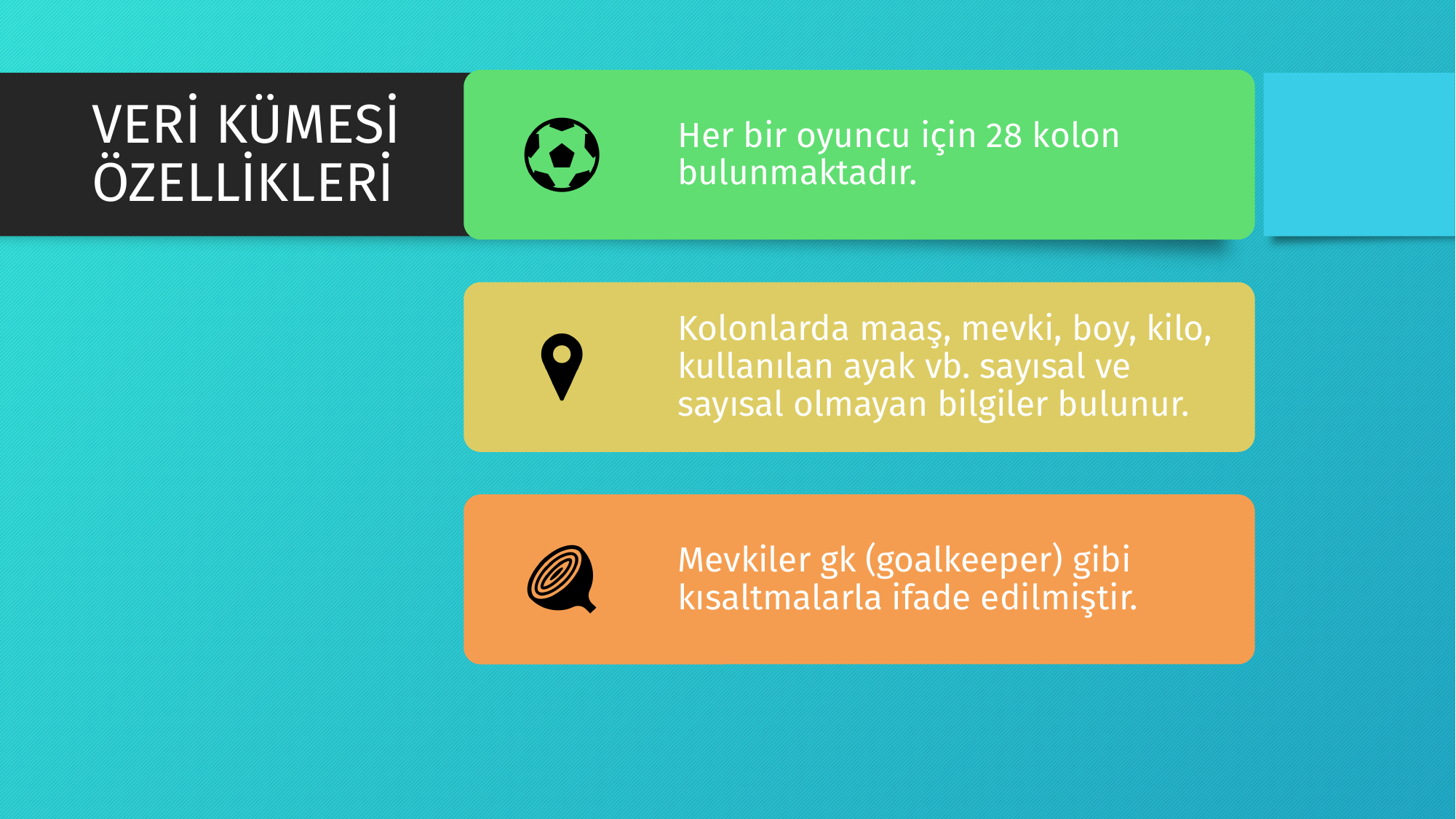

Her bir oyuncu için 28 kolon bulunmaktadır.
Kolonlarda maaş, mevki, boy, kilo, kullanılan ayak vb. sayısal ve sayısal olmayan bilgiler bulunur.
Mevkiler gk (goalkeeper) gibi kısaltmalarla ifade edilmiştir.
# VERİ KÜMESİ ÖZELLİKLERİ